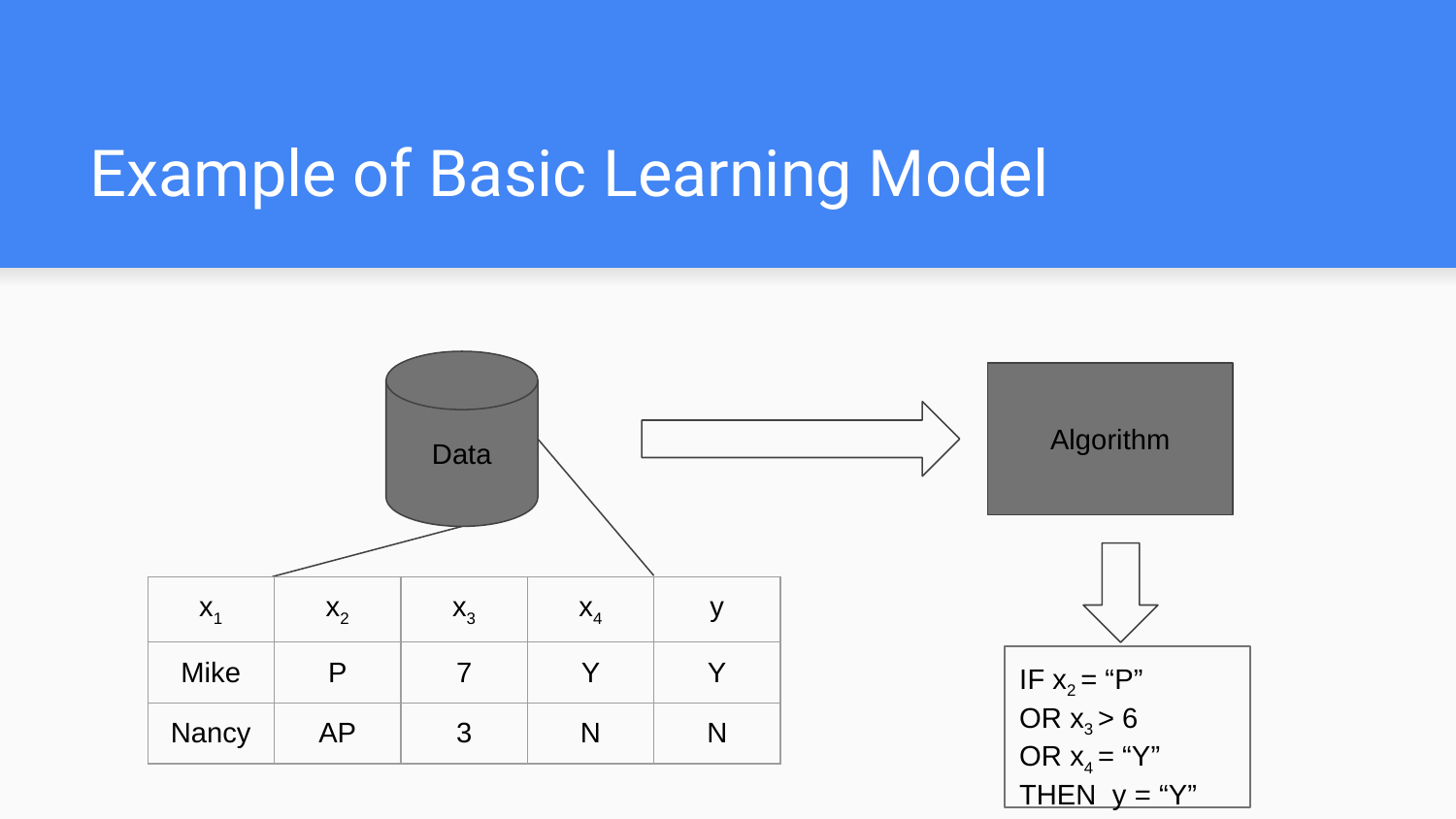

# Example of Basic Learning Model
Data
Algorithm

| x1 | x2 | x3 | x4 | y |
| --- | --- | --- | --- | --- |
| Mike | P | 7 | Y | Y |
| Nancy | AP | 3 | N | N |
IF x2 = “P”
OR x3 > 6
OR x4 = “Y”
THEN  y = “Y”